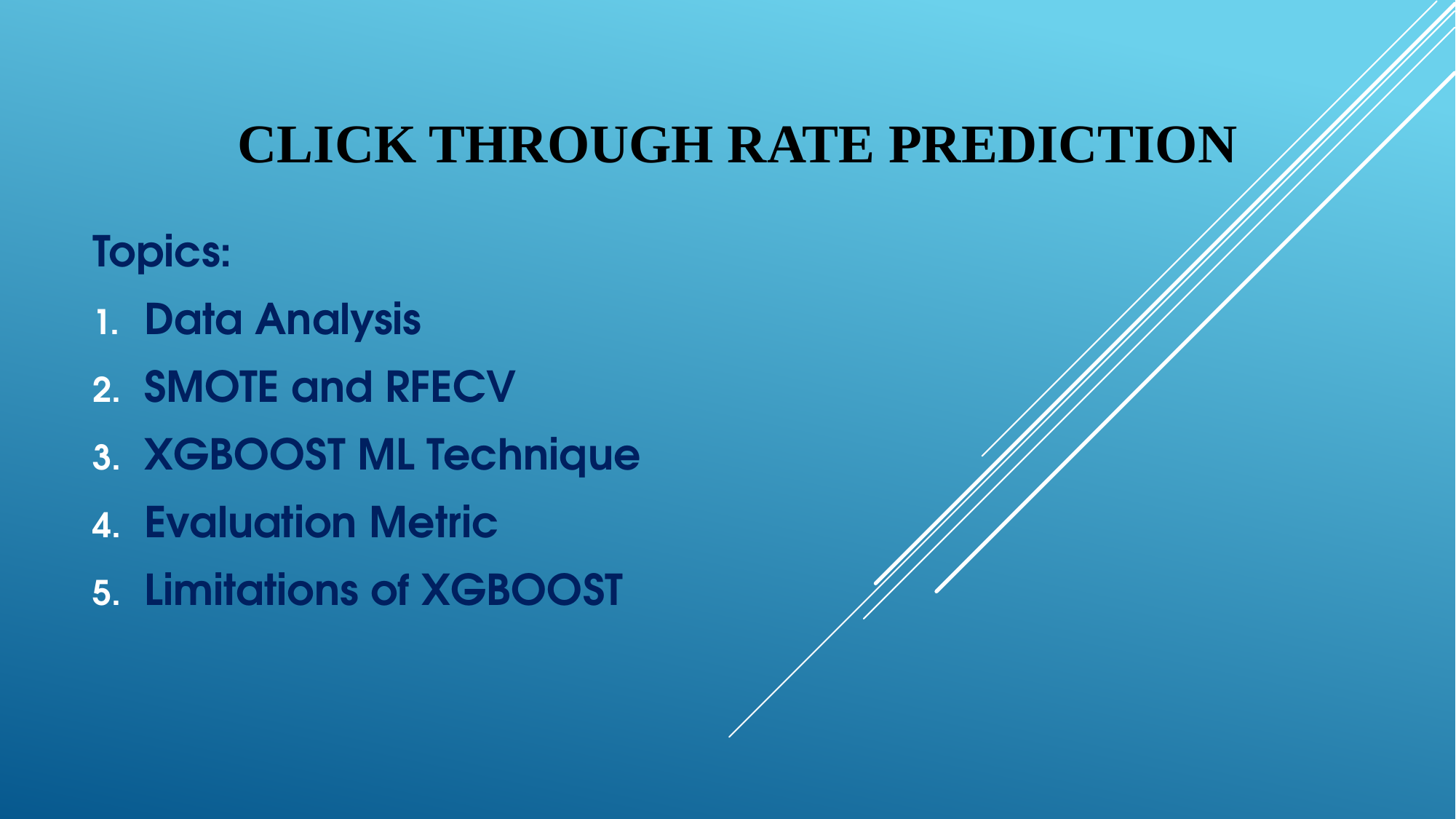

# Click Through Rate Prediction
Topics:
Data Analysis
SMOTE and RFECV
XGBOOST ML Technique
Evaluation Metric
Limitations of XGBOOST